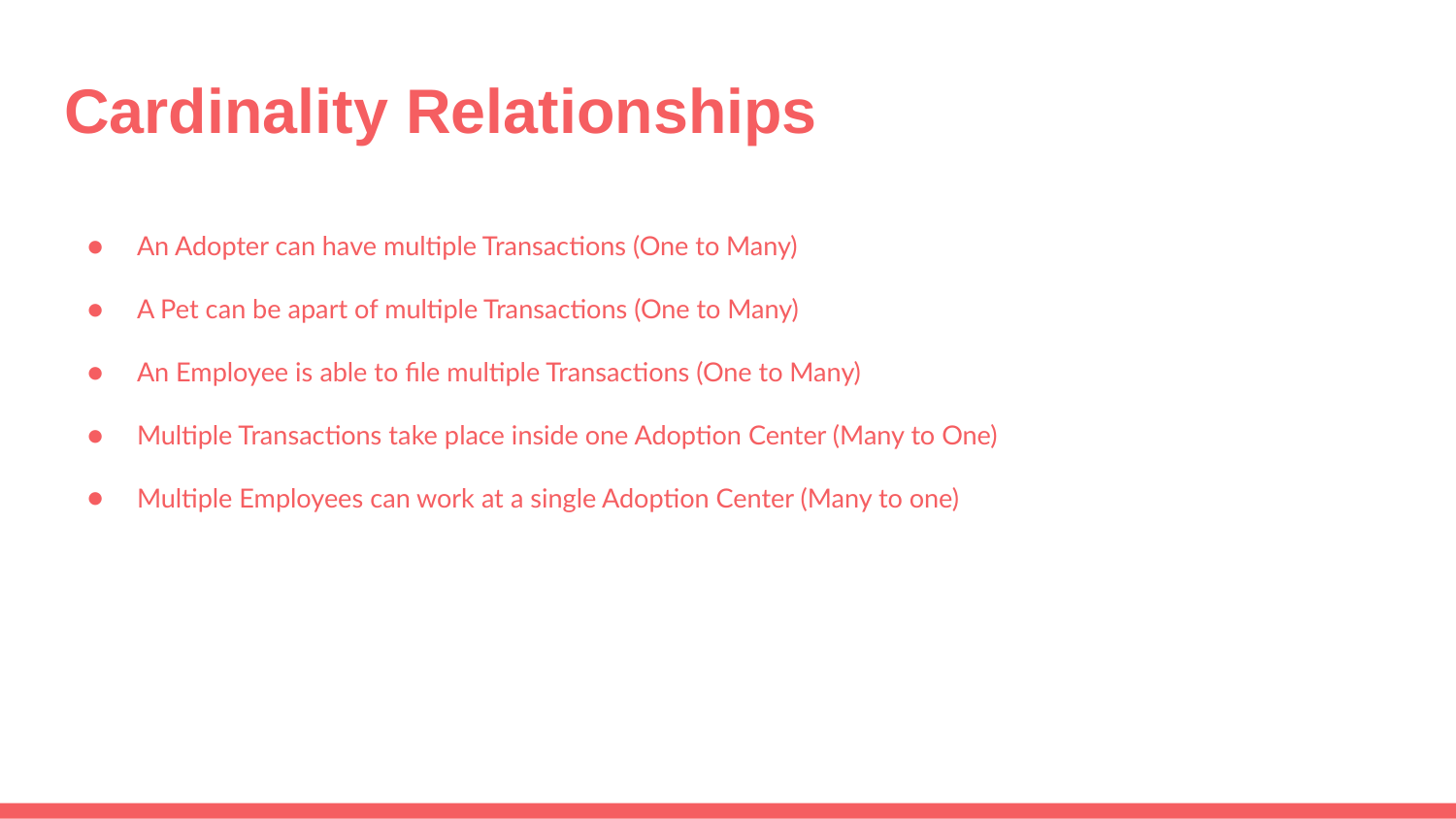

# Cardinality Relationships
An Adopter can have multiple Transactions (One to Many)
A Pet can be apart of multiple Transactions (One to Many)
An Employee is able to file multiple Transactions (One to Many)
Multiple Transactions take place inside one Adoption Center (Many to One)
Multiple Employees can work at a single Adoption Center (Many to one)